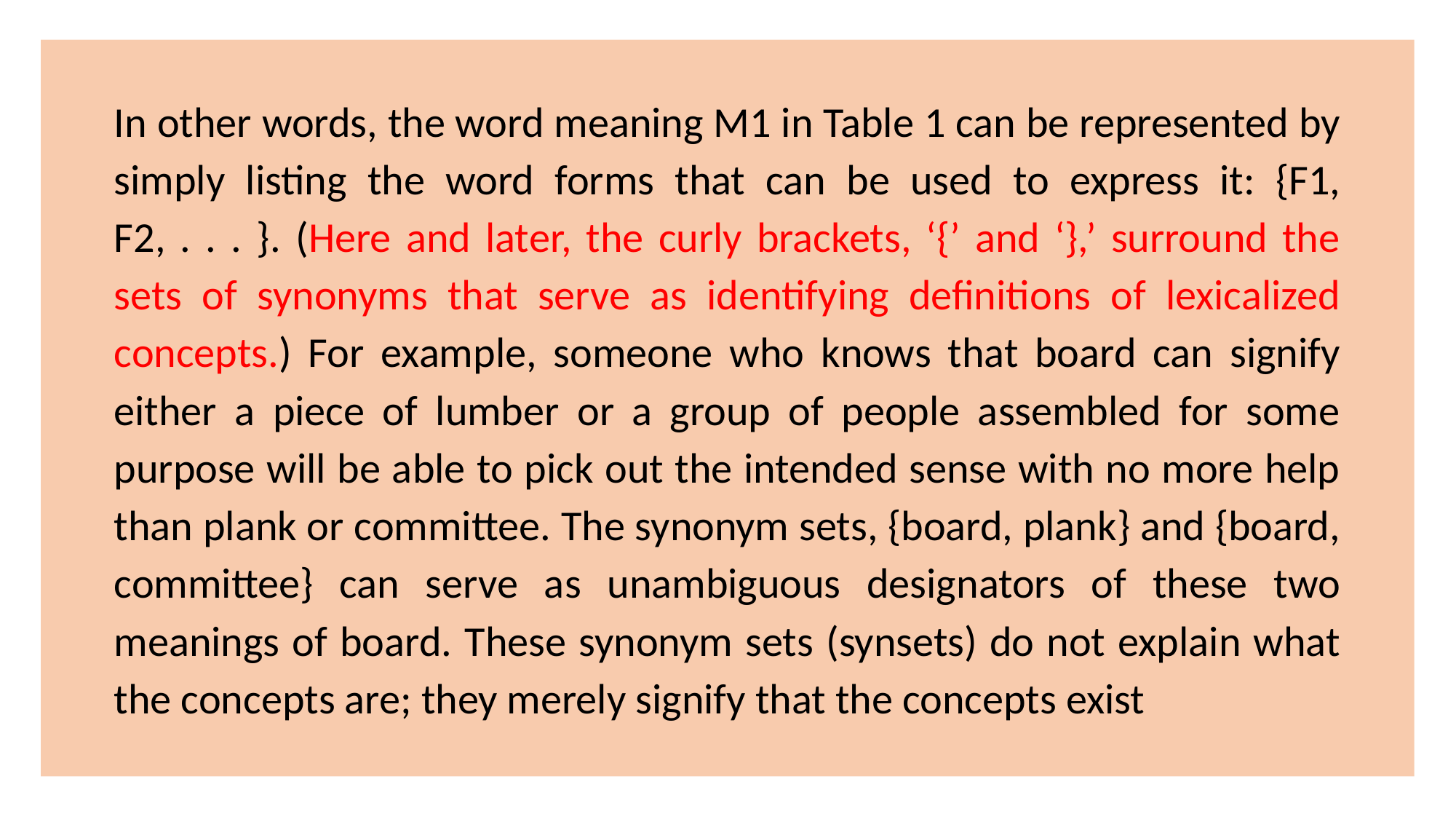

In other words, the word meaning M1 in Table 1 can be represented by simply listing the word forms that can be used to express it: {F1, F2, . . . }. (Here and later, the curly brackets, ‘{’ and ‘},’ surround the sets of synonyms that serve as identifying definitions of lexicalized concepts.) For example, someone who knows that board can signify either a piece of lumber or a group of people assembled for some purpose will be able to pick out the intended sense with no more help than plank or committee. The synonym sets, {board, plank} and {board, committee} can serve as unambiguous designators of these two meanings of board. These synonym sets (synsets) do not explain what the concepts are; they merely signify that the concepts exist